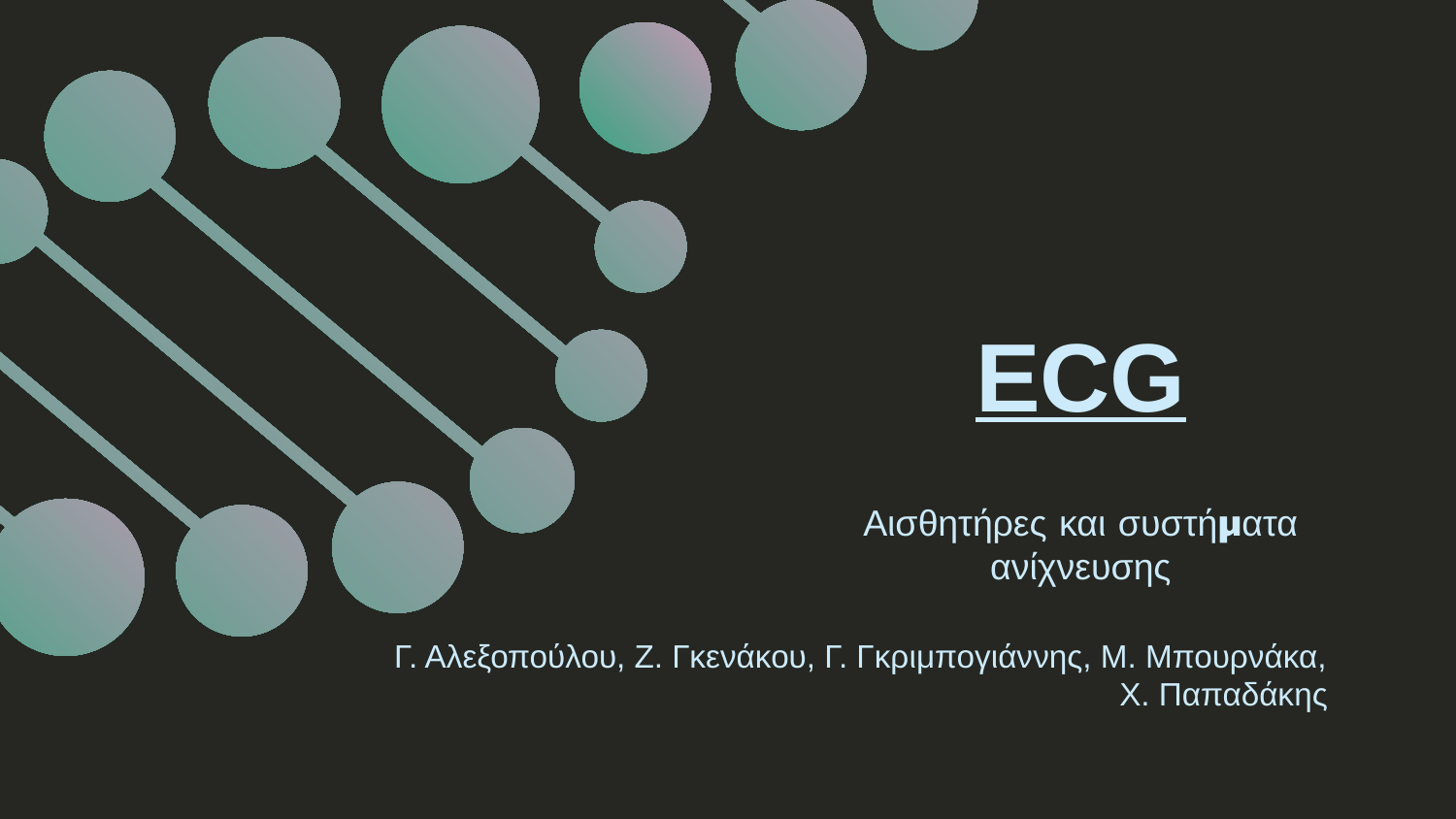

# ECG
Αισθητήρες και συστήματα ανίχνευσης
Γ. Αλεξοπούλου, Ζ. Γκενάκου, Γ. Γκριμπογιάννης, Μ. Μπουρνάκα, Χ. Παπαδάκης